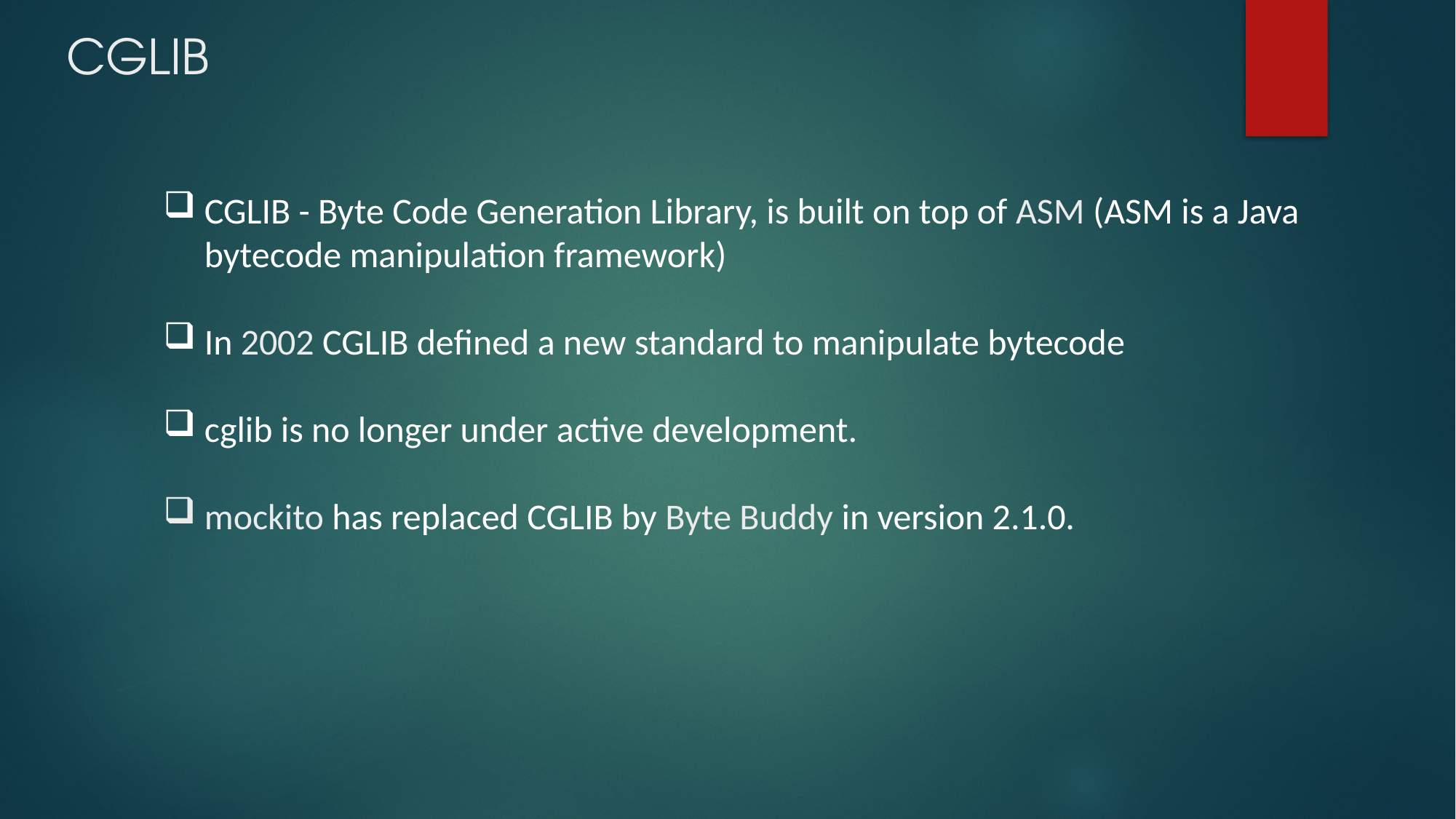

CGLIB
CGLIB - Byte Code Generation Library, is built on top of ASM (ASM is a Java bytecode manipulation framework)

In 2002 CGLIB defined a new standard to manipulate bytecode

cglib is no longer under active development.

mockito has replaced CGLIB by Byte Buddy in version 2.1.0.